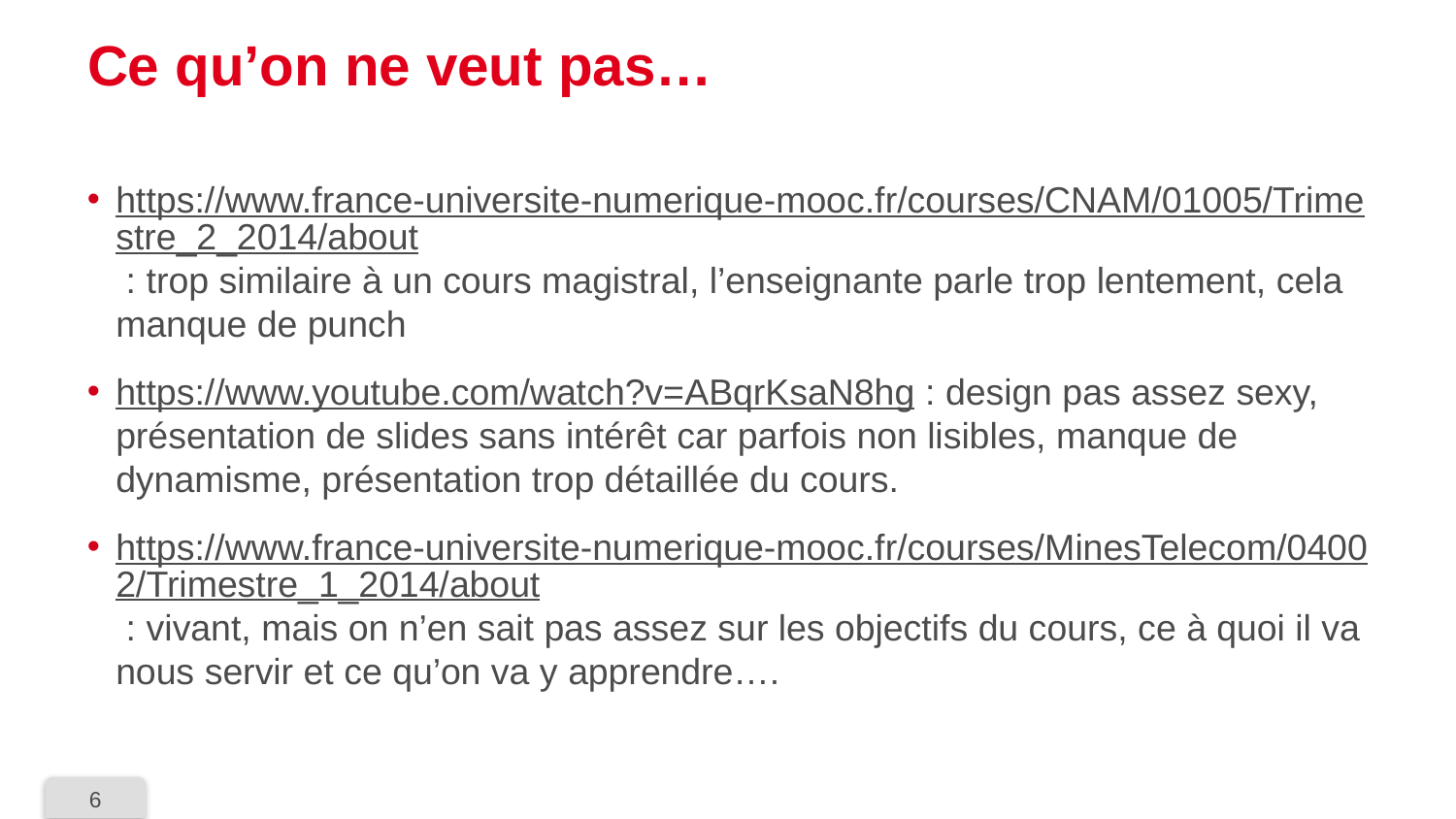

# Ce qu’on ne veut pas…
https://www.france-universite-numerique-mooc.fr/courses/CNAM/01005/Trimestre_2_2014/about : trop similaire à un cours magistral, l’enseignante parle trop lentement, cela manque de punch
https://www.youtube.com/watch?v=ABqrKsaN8hg : design pas assez sexy, présentation de slides sans intérêt car parfois non lisibles, manque de dynamisme, présentation trop détaillée du cours.
https://www.france-universite-numerique-mooc.fr/courses/MinesTelecom/04002/Trimestre_1_2014/about : vivant, mais on n’en sait pas assez sur les objectifs du cours, ce à quoi il va nous servir et ce qu’on va y apprendre….